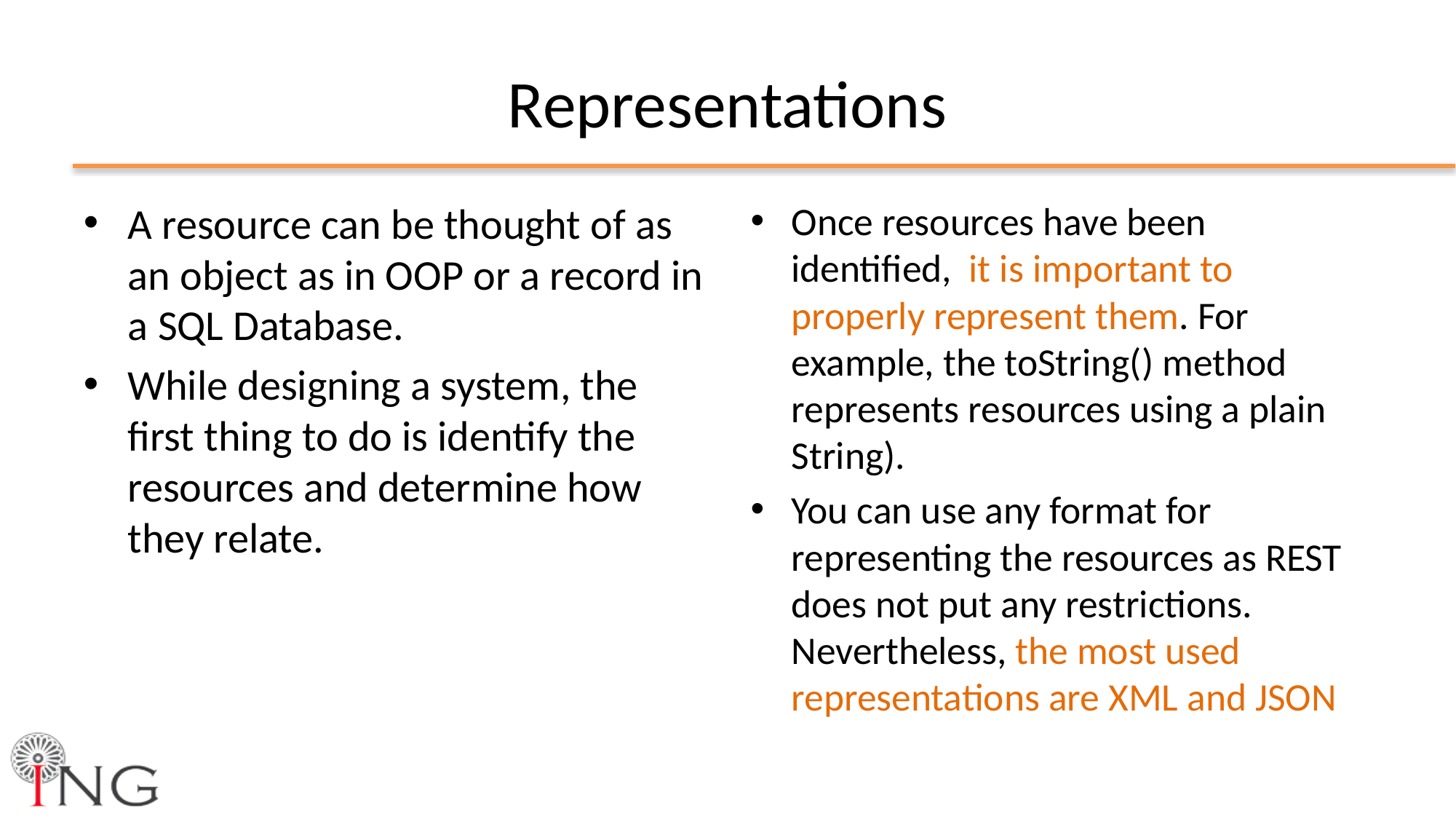

# Representations
A resource can be thought of as an object as in OOP or a record in a SQL Database.
While designing a system, the first thing to do is identify the resources and determine how they relate.
Once resources have been identified,  it is important to properly represent them. For example, the toString() method represents resources using a plain String).
You can use any format for representing the resources as REST does not put any restrictions. Nevertheless, the most used representations are XML and JSON